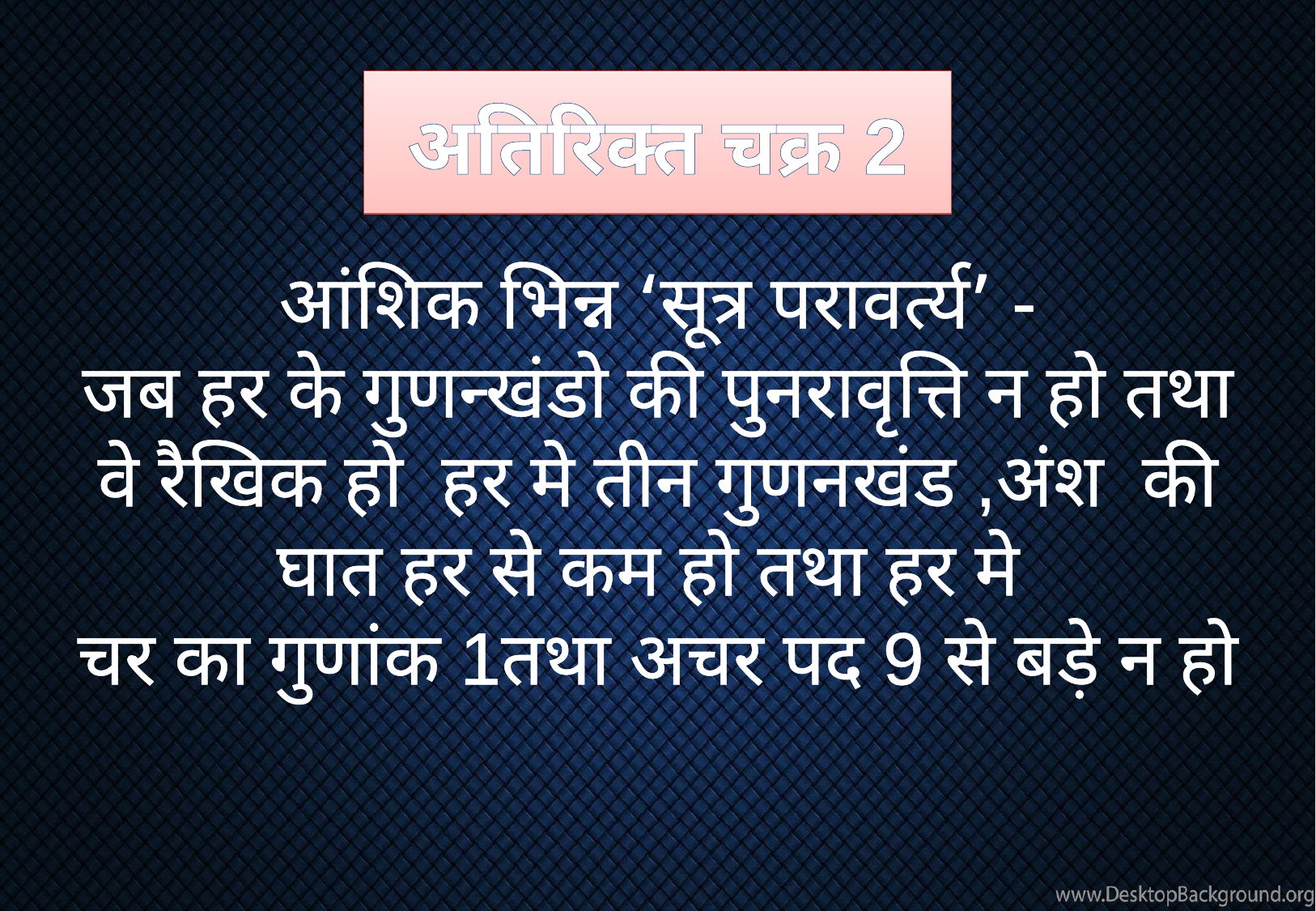

# अतिरिक्त चक्र 2
आंशिक भिन्न ‘सूत्र परावर्त्य’ -
जब हर के गुणन्खंडो की पुनरावृत्ति न हो तथा वे रैखिक हो  हर मे तीन गुणनखंड ,अंश  की घात हर से कम हो तथा हर मे
चर का गुणांक 1तथा अचर पद 9 से बड़े न हो